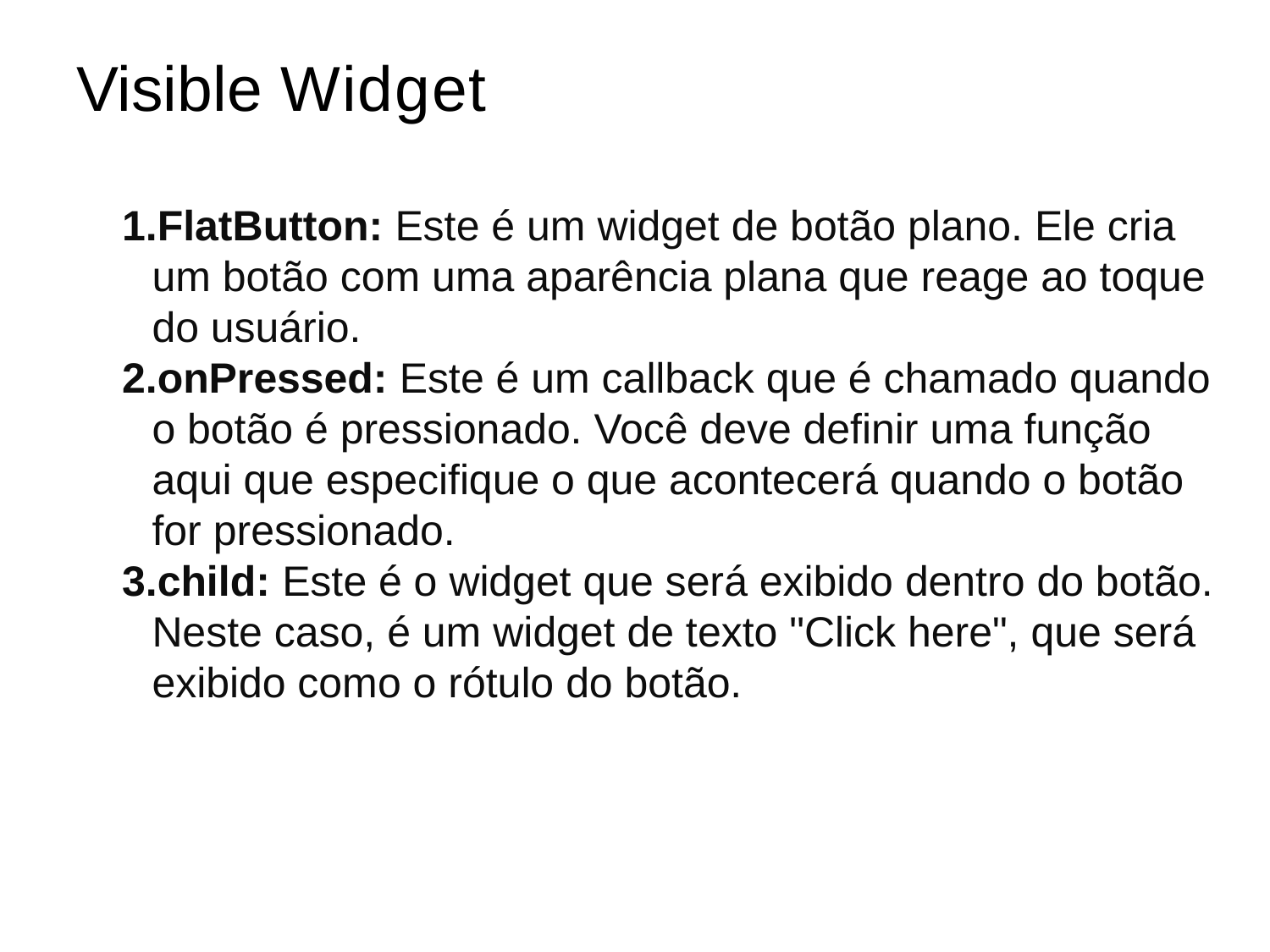

# Visible Widget
FlatButton: Este é um widget de botão plano. Ele cria um botão com uma aparência plana que reage ao toque do usuário.
onPressed: Este é um callback que é chamado quando o botão é pressionado. Você deve definir uma função aqui que especifique o que acontecerá quando o botão for pressionado.
child: Este é o widget que será exibido dentro do botão. Neste caso, é um widget de texto "Click here", que será exibido como o rótulo do botão.